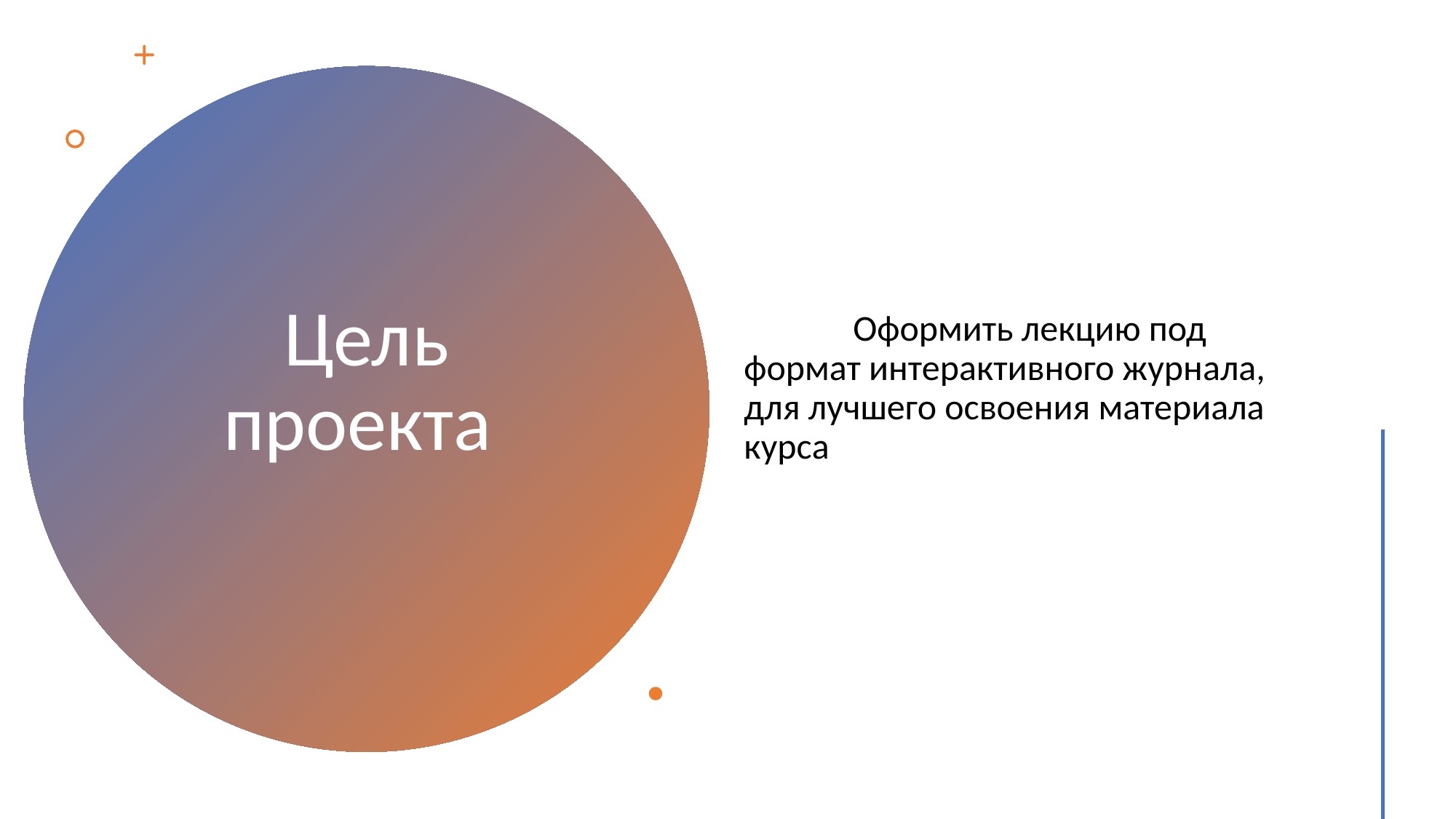

# Цель проекта

	Оформить лекцию под формат интерактивного журнала, для лучшего освоения материала курса